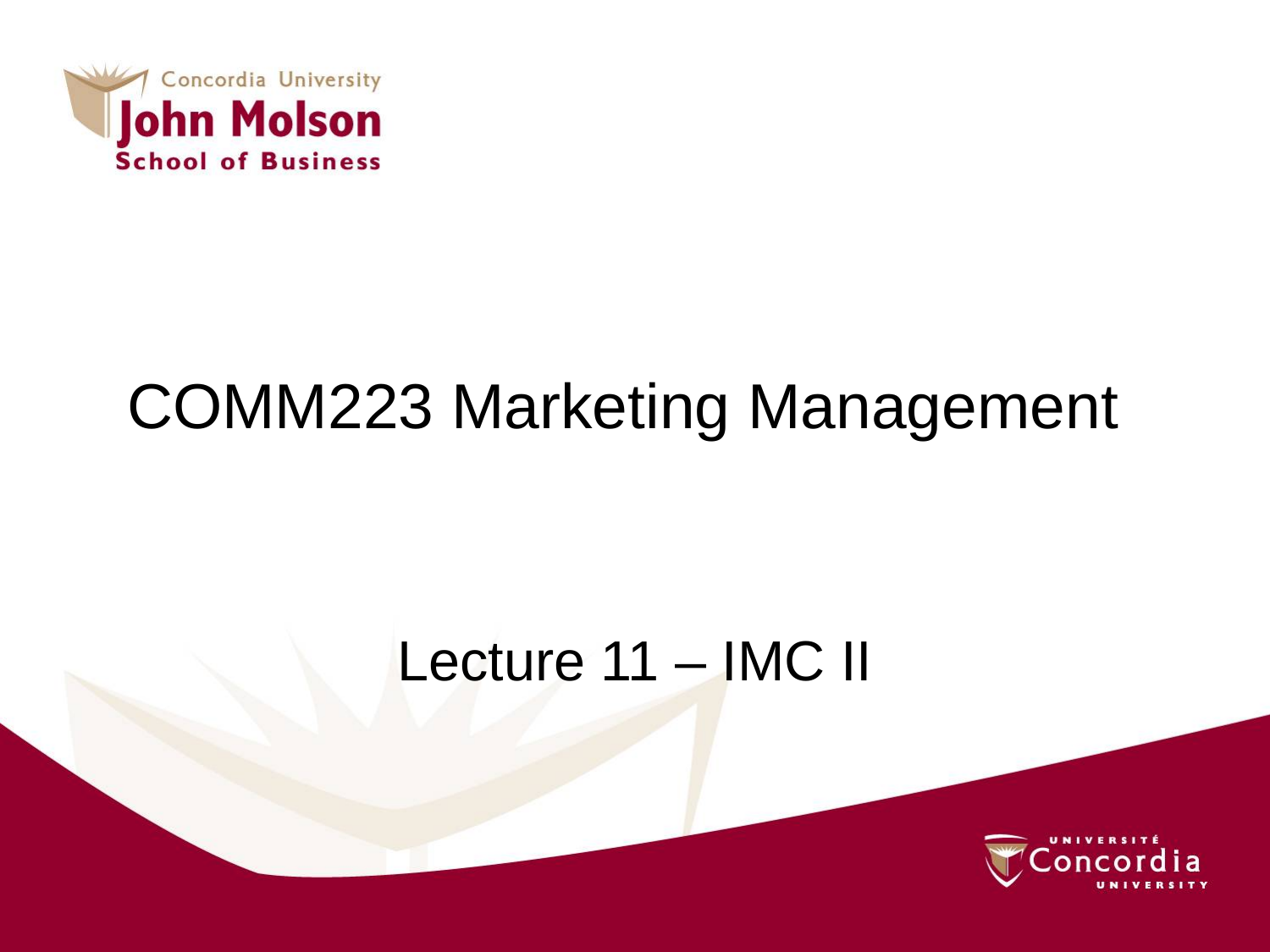

# COMM223 Marketing Management

Lecture 11 – IMC II